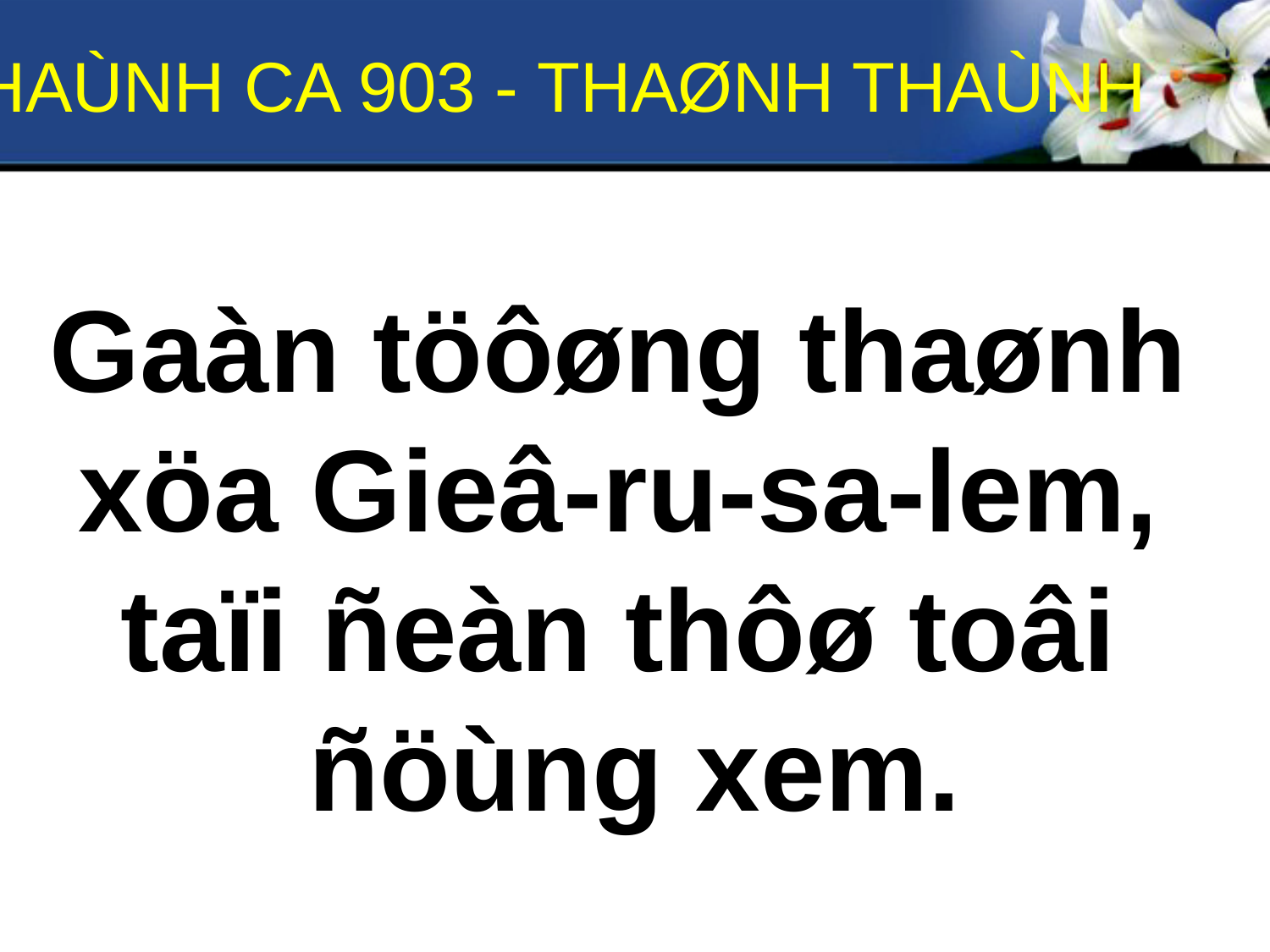

THAÙNH CA 903 - THAØNH THAÙNH
Gaàn töôøng thaønh
xöa Gieâ-ru-sa-lem,
taïi ñeàn thôø toâi
ñöùng xem.